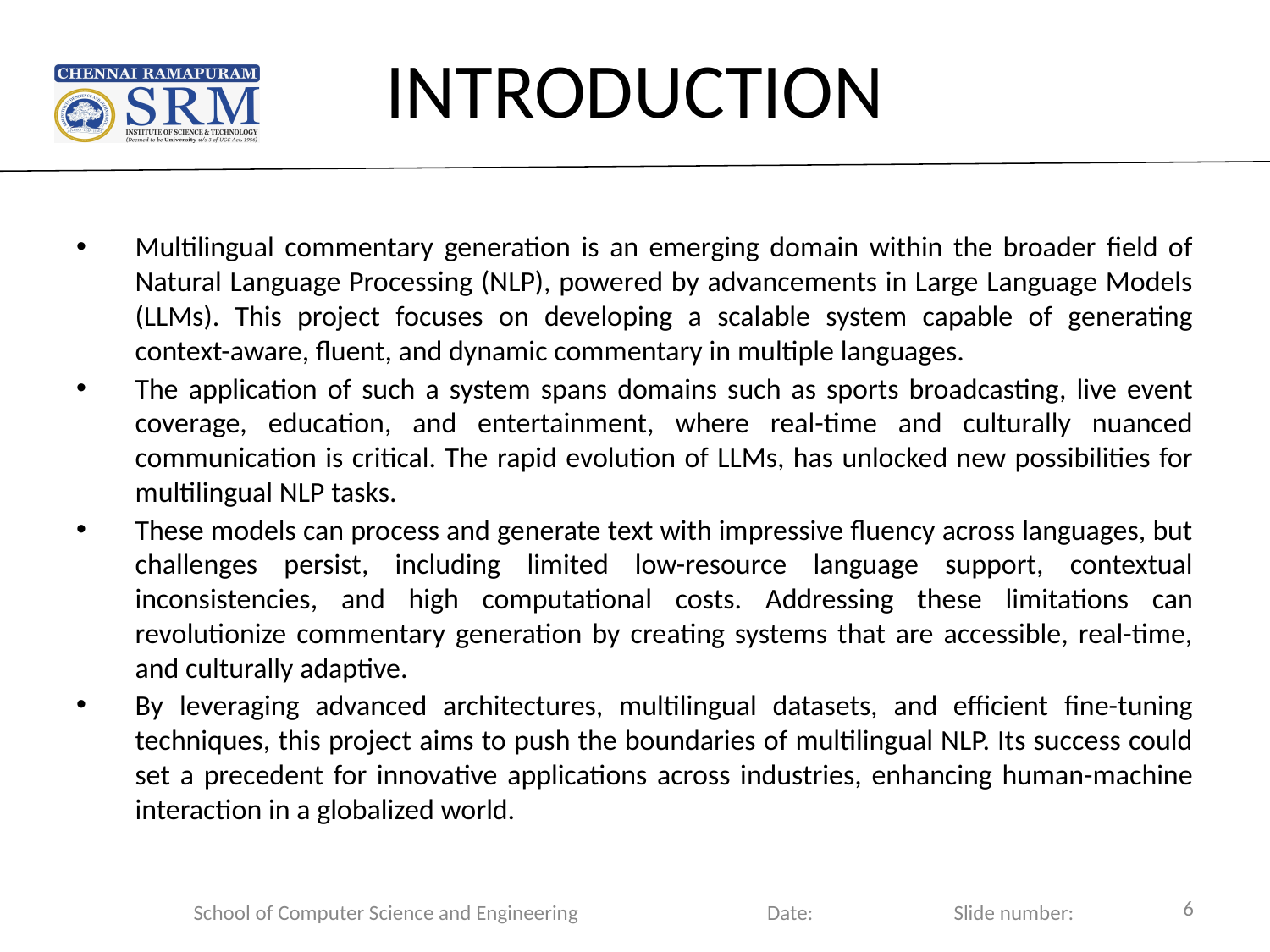

# INTRODUCTION
Multilingual commentary generation is an emerging domain within the broader field of Natural Language Processing (NLP), powered by advancements in Large Language Models (LLMs). This project focuses on developing a scalable system capable of generating context-aware, fluent, and dynamic commentary in multiple languages.
The application of such a system spans domains such as sports broadcasting, live event coverage, education, and entertainment, where real-time and culturally nuanced communication is critical. The rapid evolution of LLMs, has unlocked new possibilities for multilingual NLP tasks.
These models can process and generate text with impressive fluency across languages, but challenges persist, including limited low-resource language support, contextual inconsistencies, and high computational costs. Addressing these limitations can revolutionize commentary generation by creating systems that are accessible, real-time, and culturally adaptive.
By leveraging advanced architectures, multilingual datasets, and efficient fine-tuning techniques, this project aims to push the boundaries of multilingual NLP. Its success could set a precedent for innovative applications across industries, enhancing human-machine interaction in a globalized world.

School of Computer Science and Engineering                                       Date:                             Slide number:
6